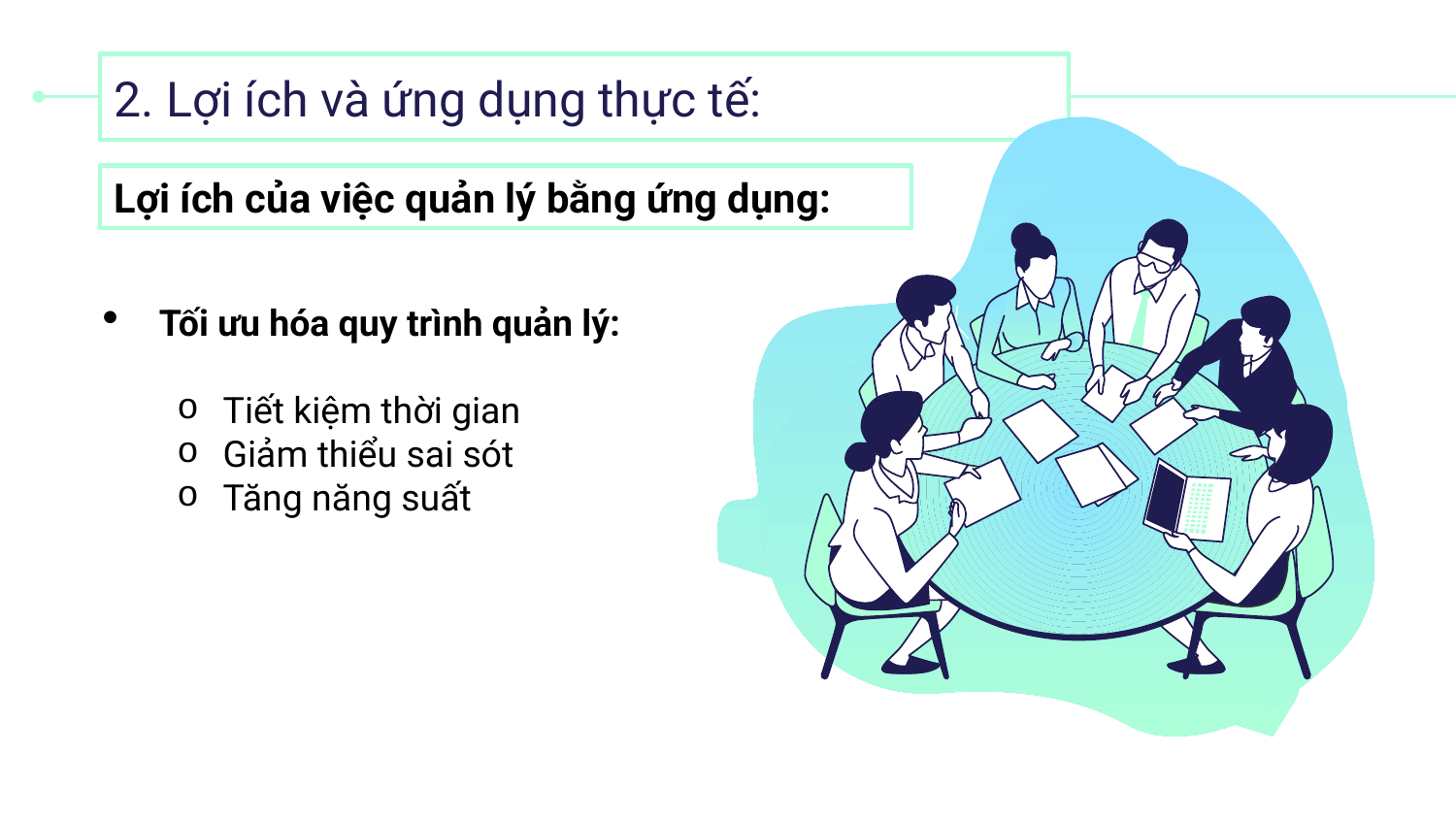

# 2. Lợi ích và ứng dụng thực tế:

Lợi ích của việc quản lý bằng ứng dụng:
Tối ưu hóa quy trình quản lý:

Tiết kiệm thời gian
Giảm thiểu sai sót
Tăng năng suất